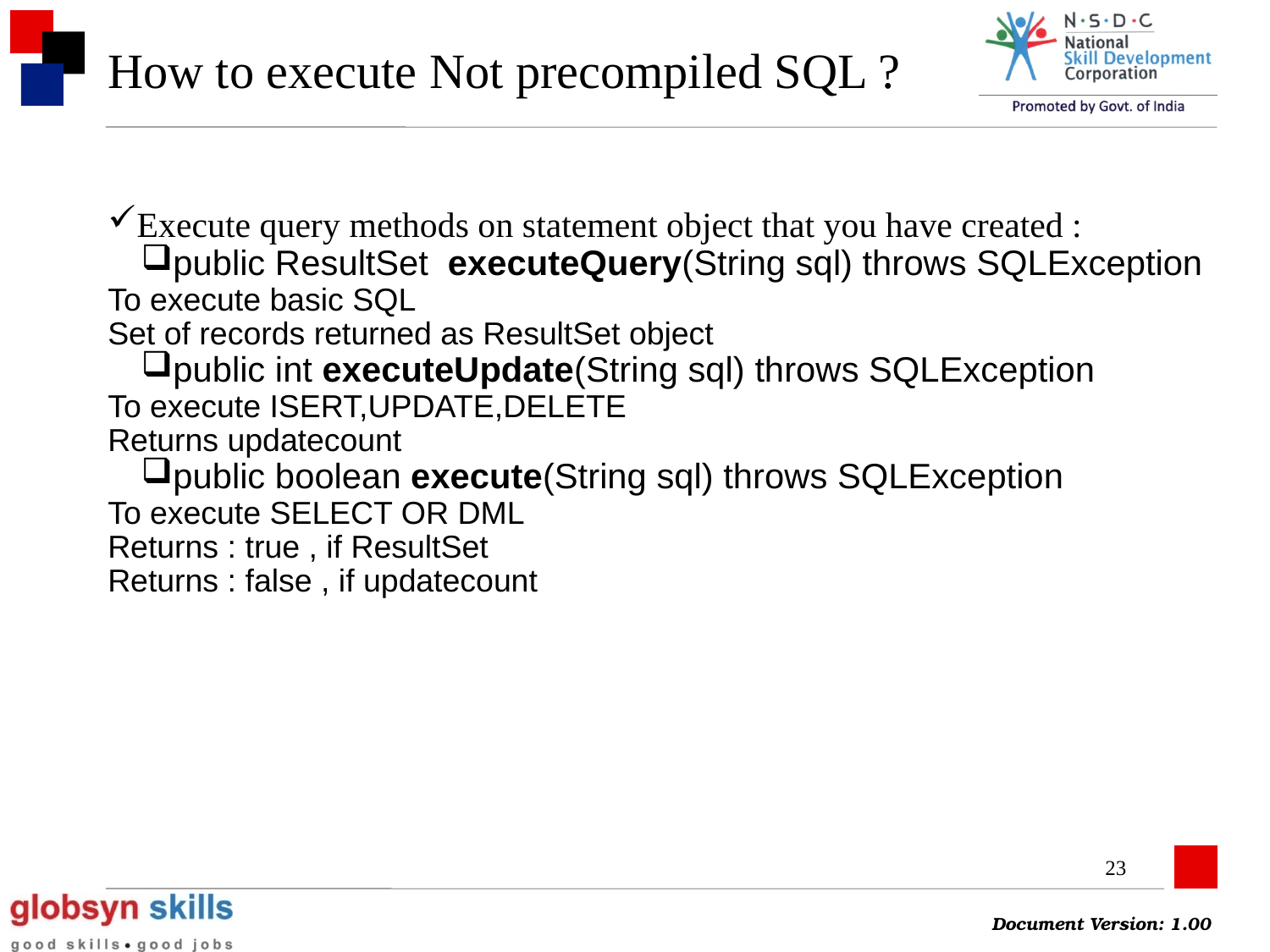

How to execute Not precompiled SQL ?
Execute query methods on statement object that you have created :
public ResultSet  executeQuery(String sql) throws SQLException
To execute basic SQL
Set of records returned as ResultSet object
public int executeUpdate(String sql) throws SQLException
To execute ISERT,UPDATE,DELETE
Returns updatecount
public boolean execute(String sql) throws SQLException
To execute SELECT OR DML
Returns : true , if ResultSet
Returns : false , if updatecount